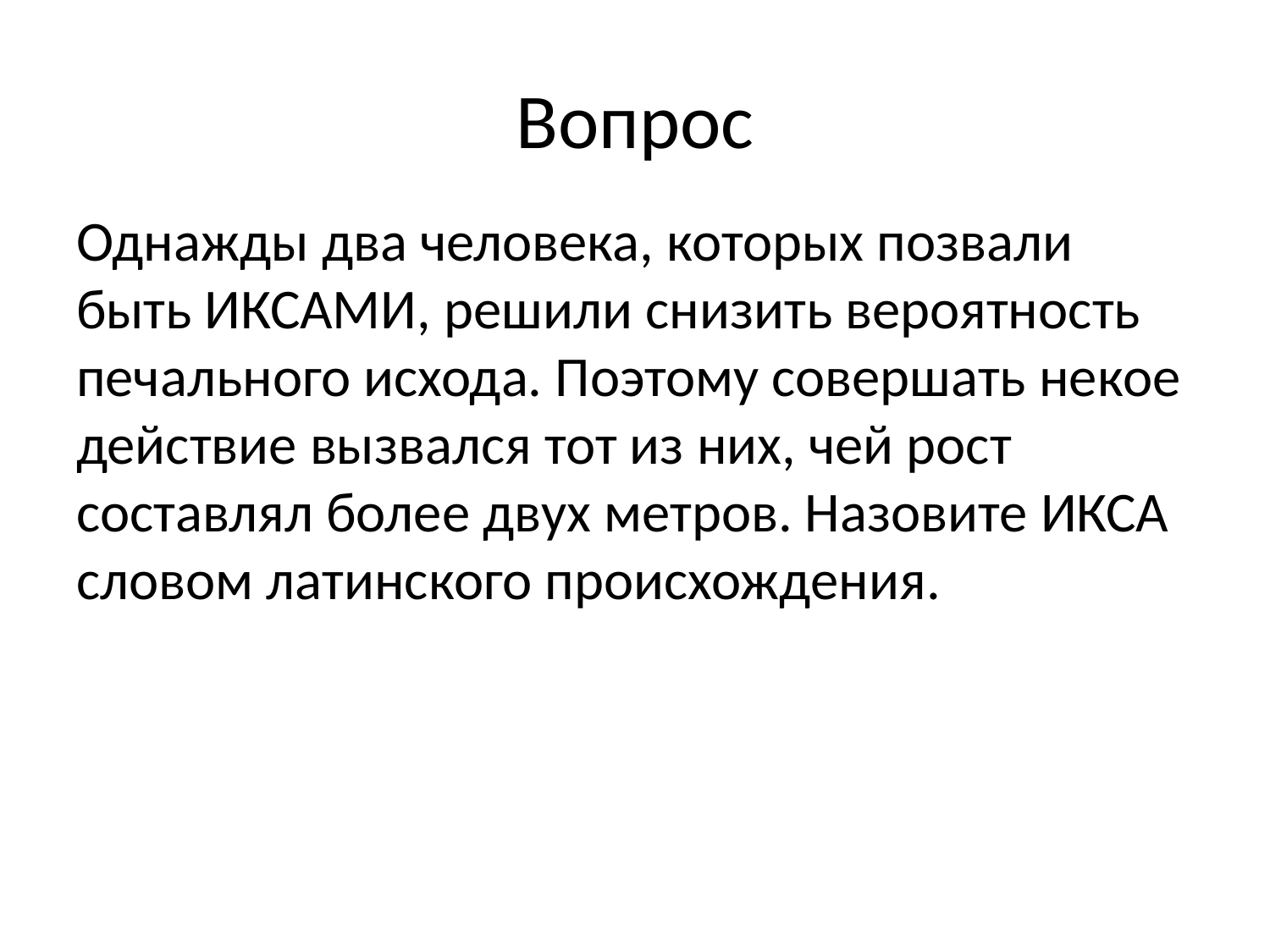

# Вопрос
Однажды два человека, которых позвали быть ИКСАМИ, решили снизить вероятность печального исхода. Поэтому совершать некое действие вызвался тот из них, чей рост составлял более двух метров. Назовите ИКСА словом латинского происхождения.